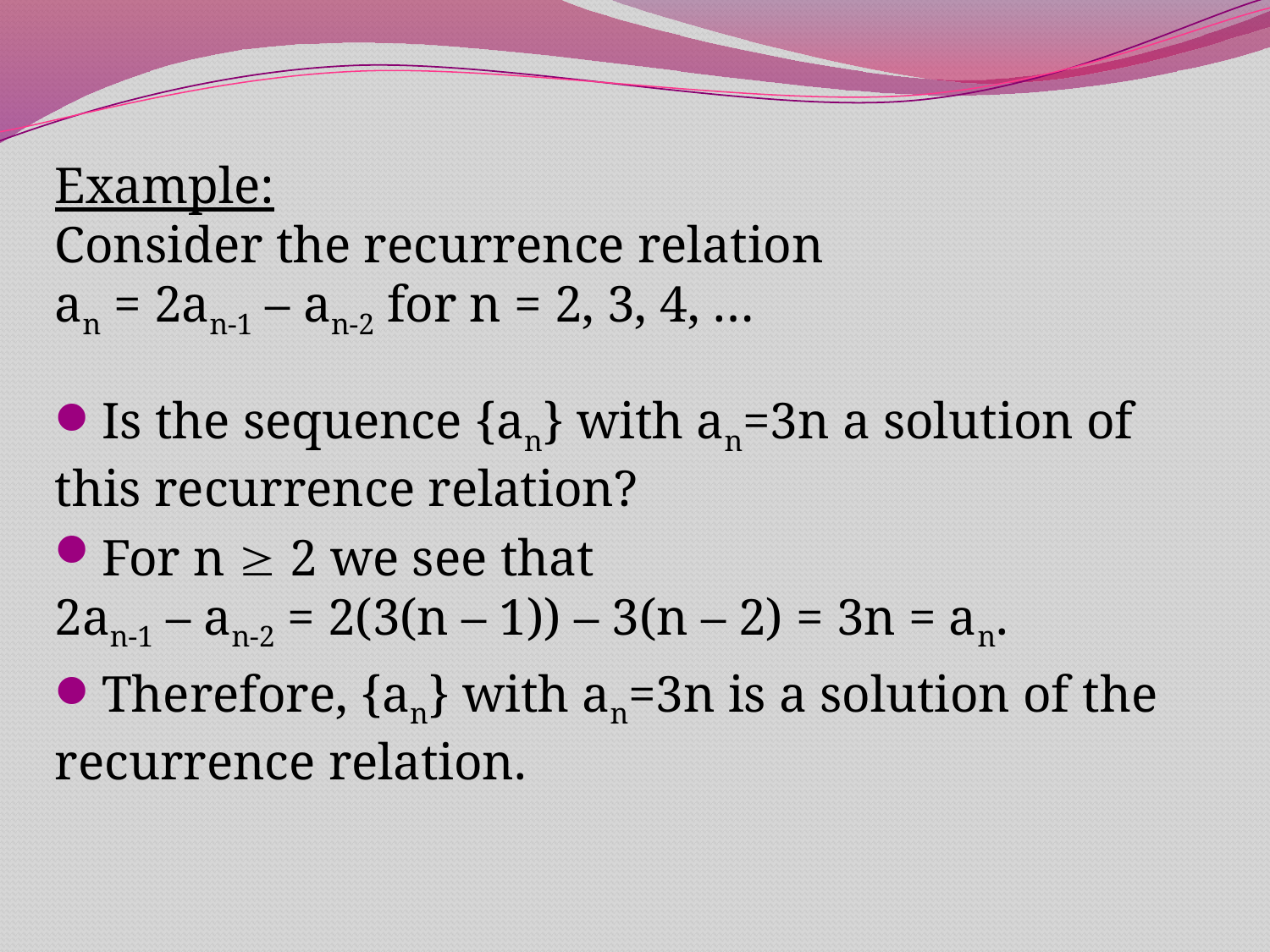

Example:
Consider the recurrence relation
an = 2an-1 – an-2 for n = 2, 3, 4, …

Is the sequence {an} with an=3n a solution of this recurrence relation?
For n ≥ 2 we see that
2an-1 – an-2 = 2(3(n – 1)) – 3(n – 2) = 3n = an.
Therefore, {an} with an=3n is a solution of the recurrence relation.